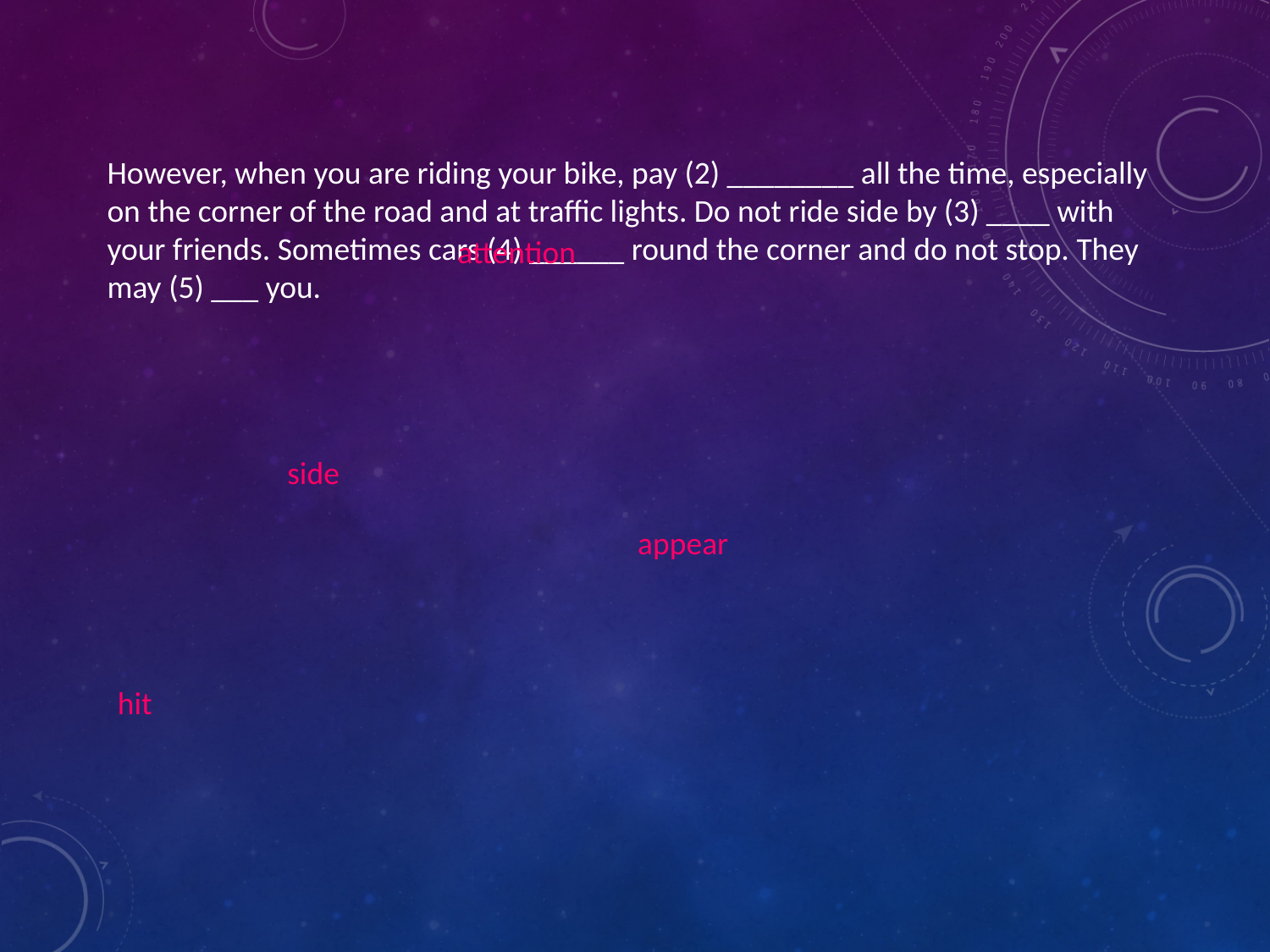

However, when you are riding your bike, pay (2) ________ all the time, especially on the corner of the road and at traffic lights. Do not ride side by (3) ____ with your friends. Sometimes cars (4) ______ round the corner and do not stop. They may (5) ___ you.
attention
side
appear
hit